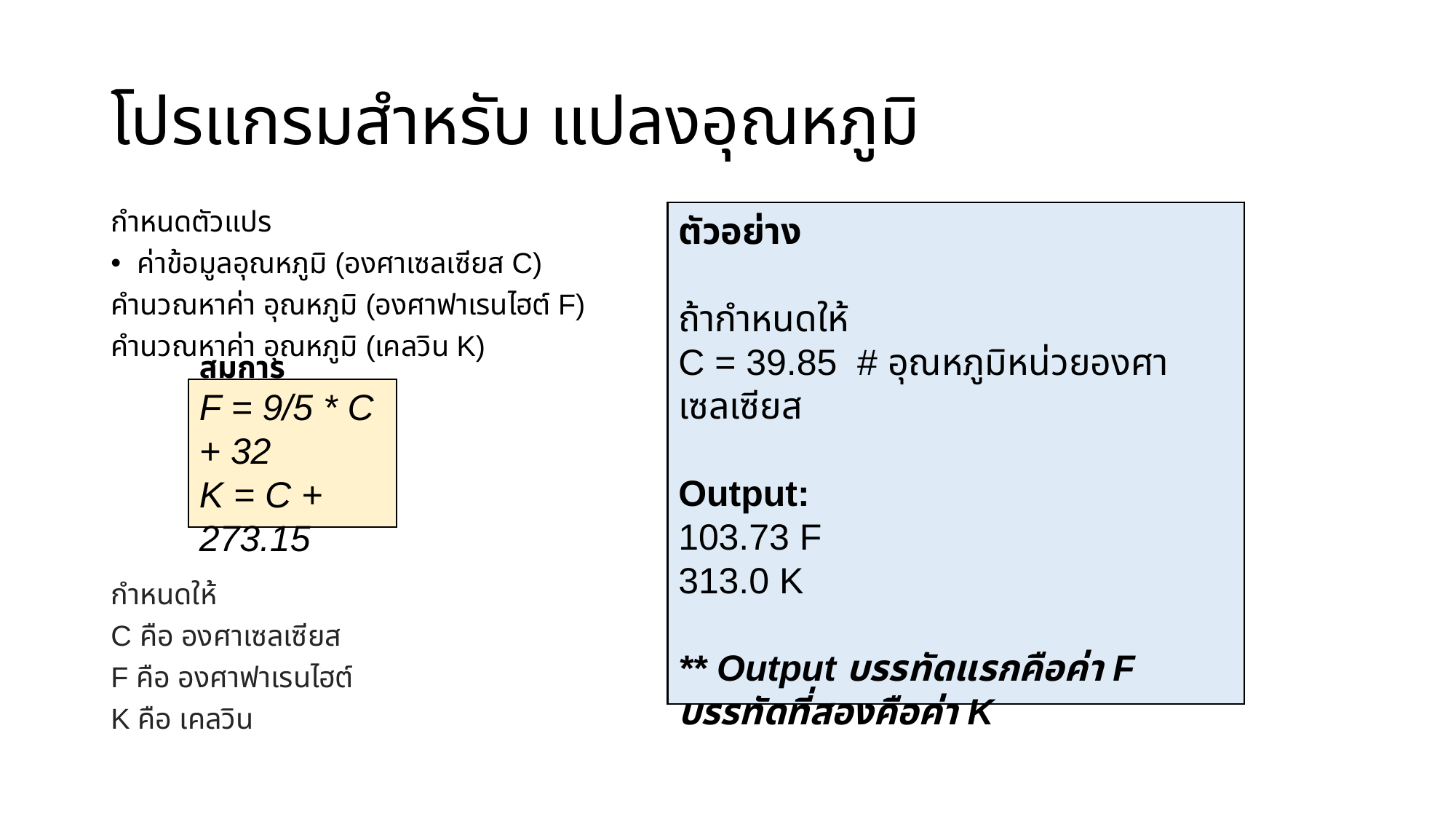

# โปรแกรมสำหรับ แปลงอุณหภูมิ
กำหนดตัวแปร
ค่าข้อมูลอุณหภูมิ (องศาเซลเซียส C)
คำนวณหาค่า อุณหภูมิ (องศาฟาเรนไฮต์ F)
คำนวณหาค่า อุณหภูมิ (เคลวิน K)

กำหนดให้
C คือ องศาเซลเซียส
F คือ องศาฟาเรนไฮต์
K คือ เคลวิน

ตัวอย่าง

ถ้ากำหนดให้
C = 39.85  # อุณหภูมิหน่วยองศาเซลเซียส
Output:
103.73 F
313.0 K
** Output บรรทัดแรกคือค่า F บรรทัดที่สองคือค่า K

สมการ
F = 9/5 * C + 32
K = C + 273.15